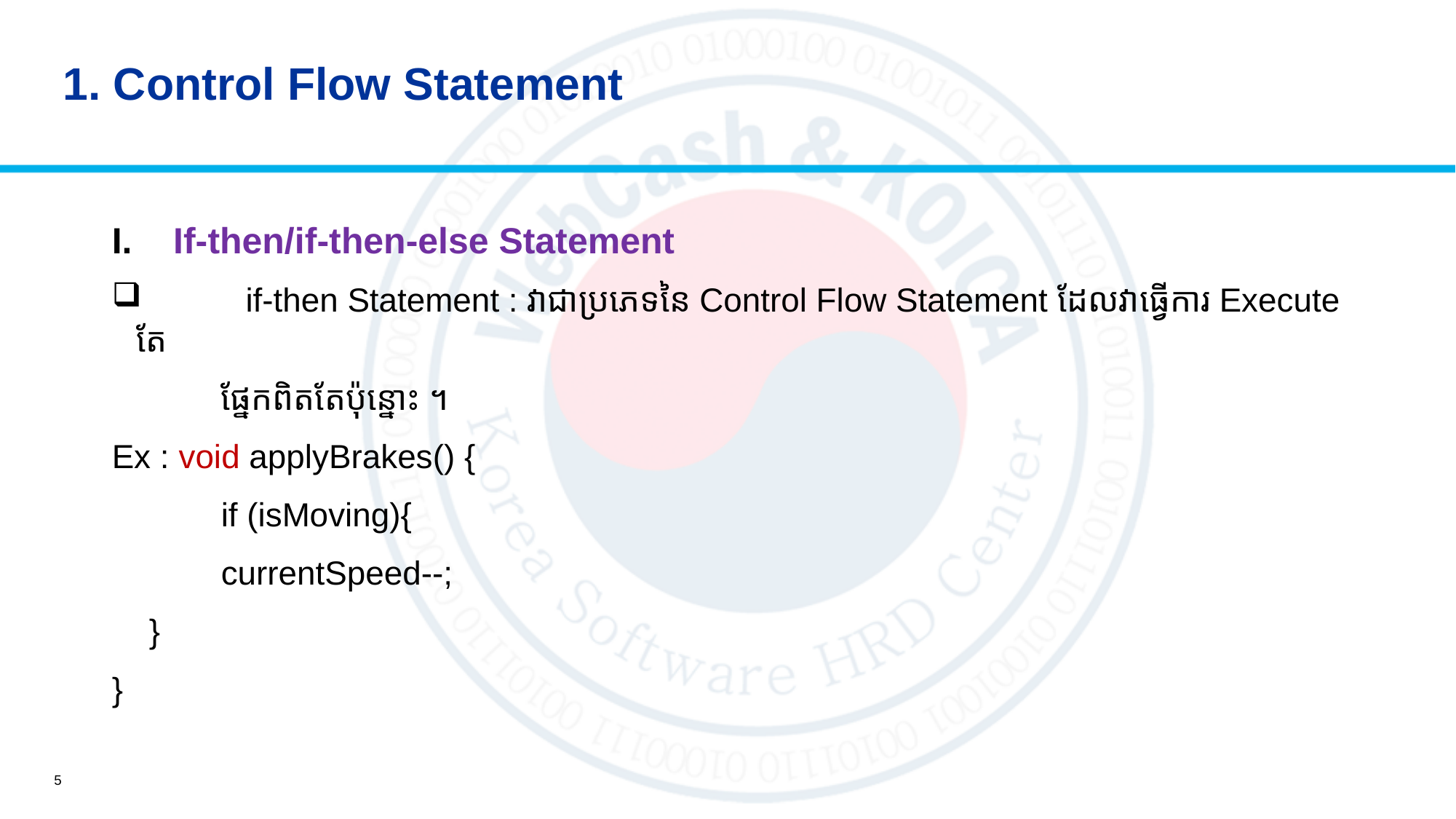

# 1. Control Flow Statement
If-then/if-then-else Statement
	if-then Statement : វាជាប្រភេទនៃ Control Flow Statement ដែលវាធ្វើការ Execute តែ
	ផ្នែកពិតតែប៉ុន្នោះ ។
Ex : void applyBrakes() {
	if (isMoving){
	currentSpeed--;
    }
}
5